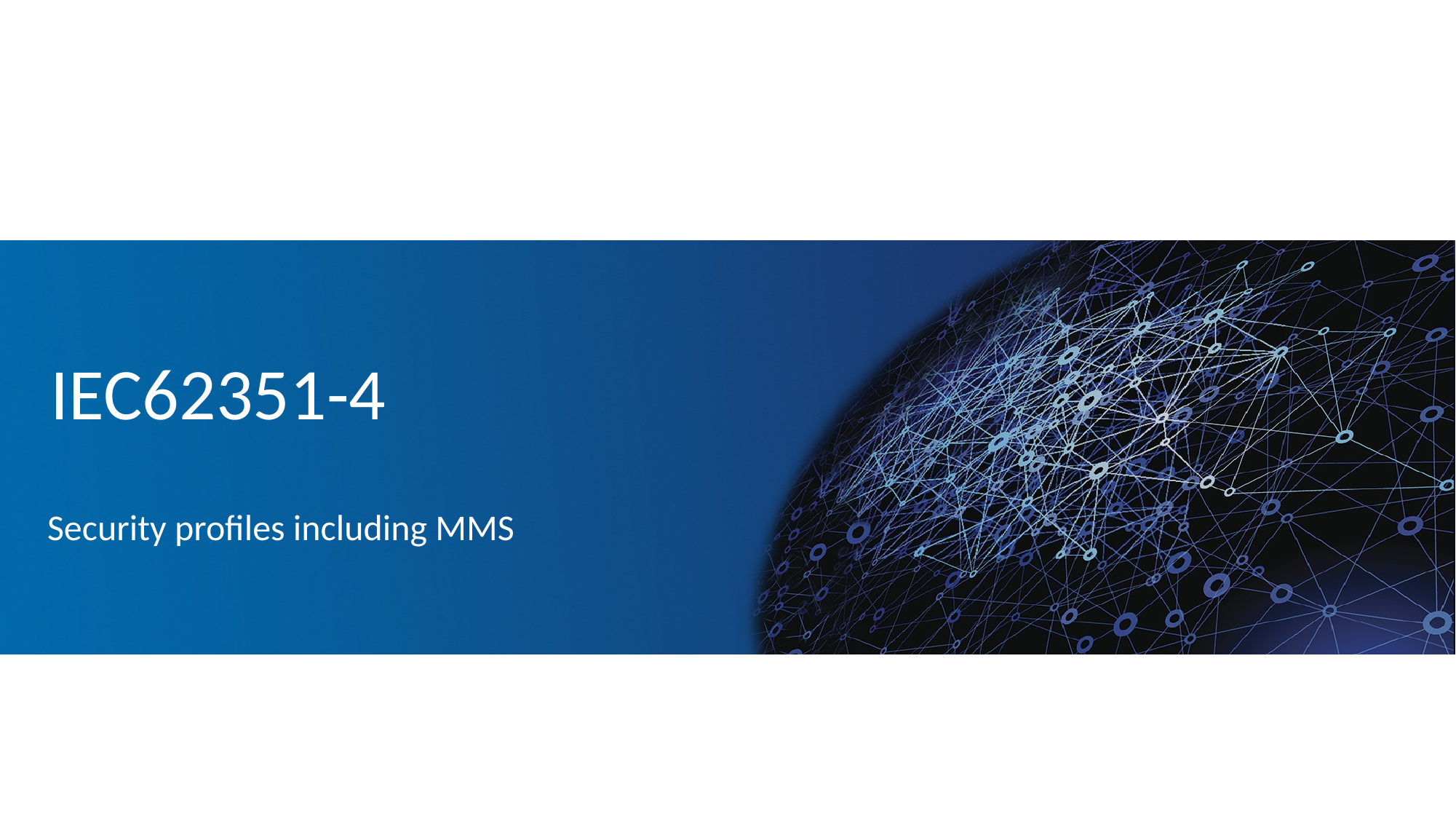

# IEC62351-4
Security profiles including MMS
3